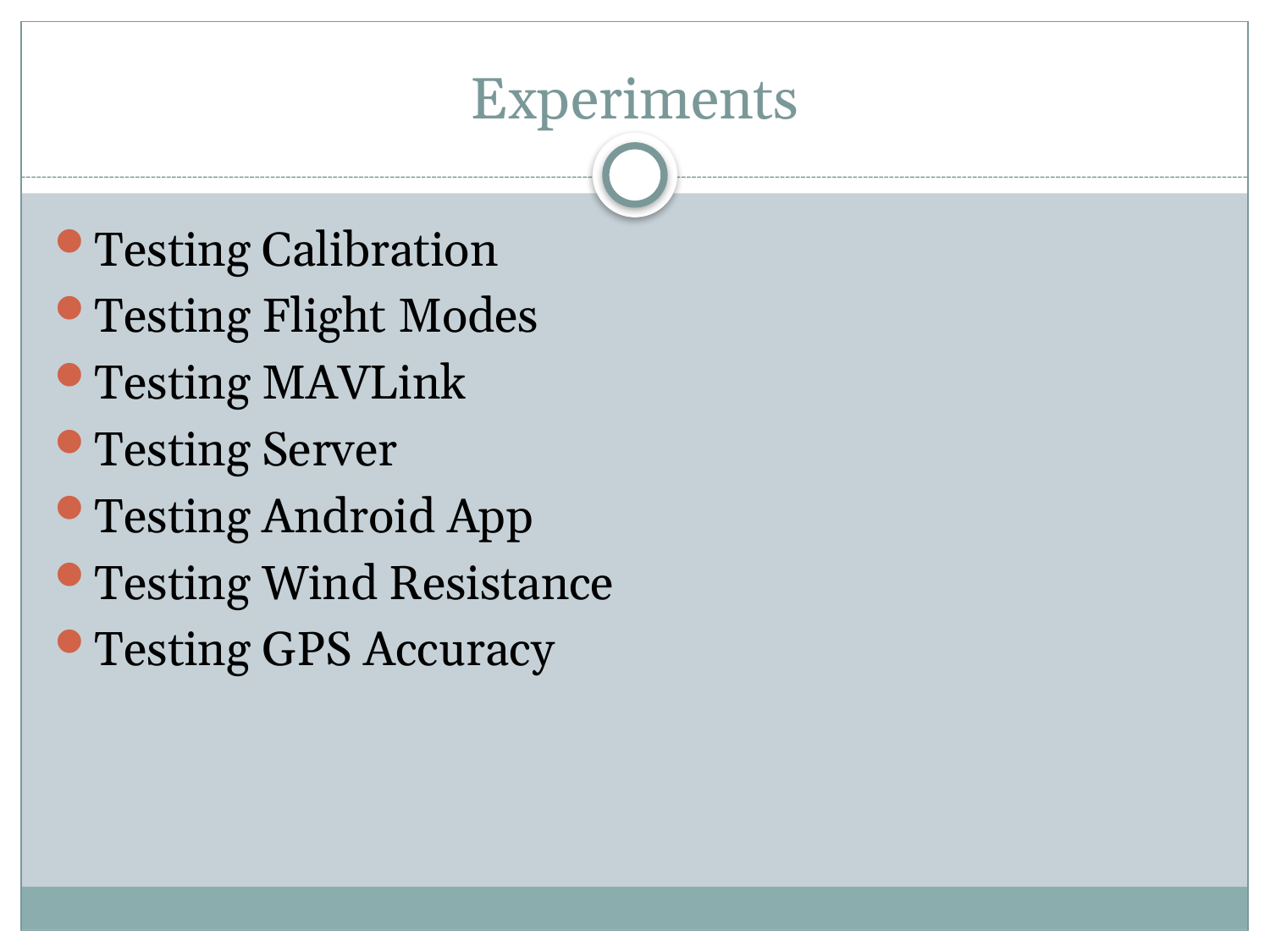

# Experiments
Testing Calibration
Testing Flight Modes
Testing MAVLink
Testing Server
Testing Android App
Testing Wind Resistance
Testing GPS Accuracy